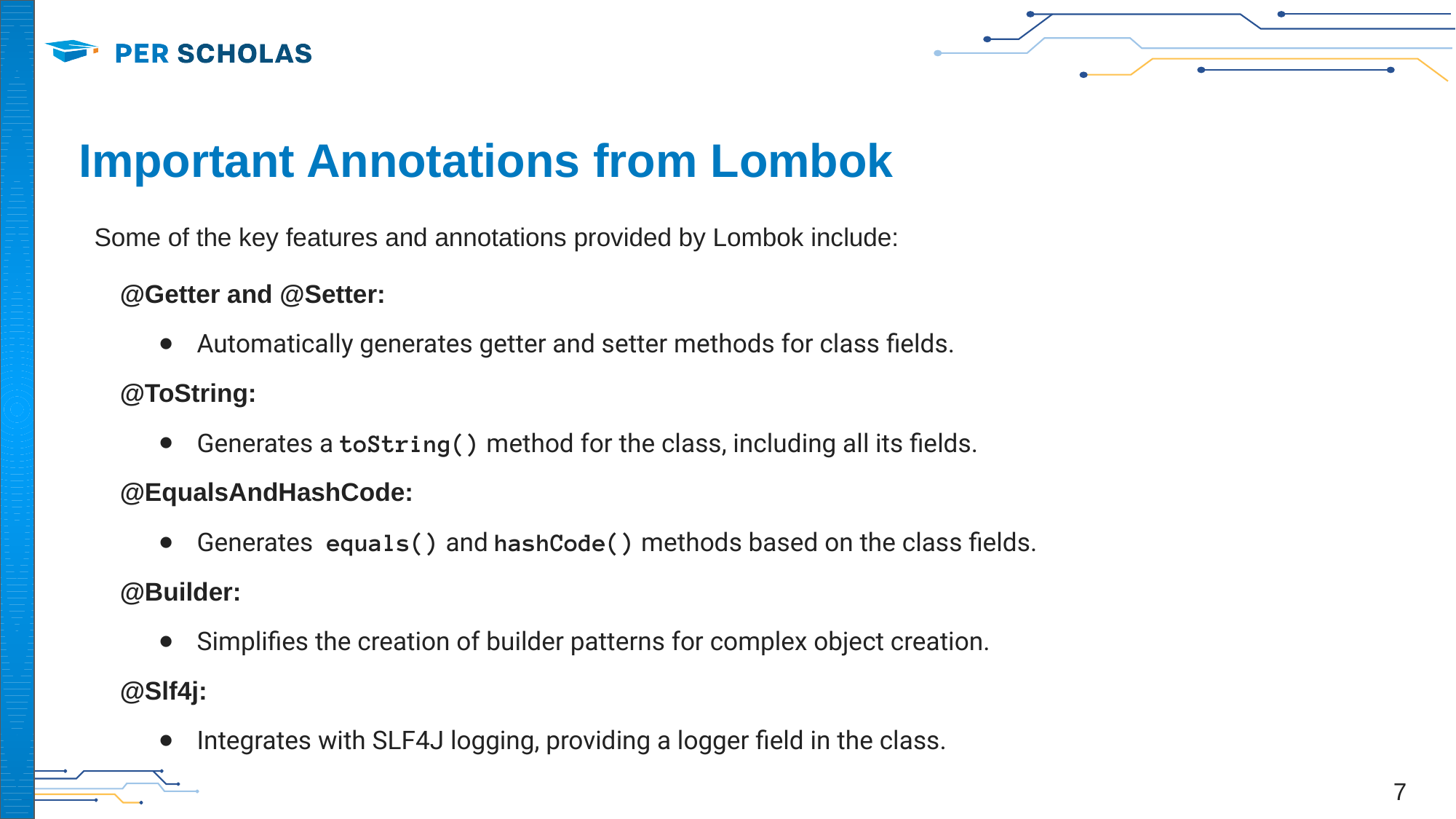

# Important Annotations from Lombok
Some of the key features and annotations provided by Lombok include:
@Getter and @Setter:
Automatically generates getter and setter methods for class fields.
@ToString:
Generates a toString() method for the class, including all its fields.
@EqualsAndHashCode:
Generates equals() and hashCode() methods based on the class fields.
@Builder:
Simplifies the creation of builder patterns for complex object creation.
@Slf4j:
Integrates with SLF4J logging, providing a logger field in the class.
7